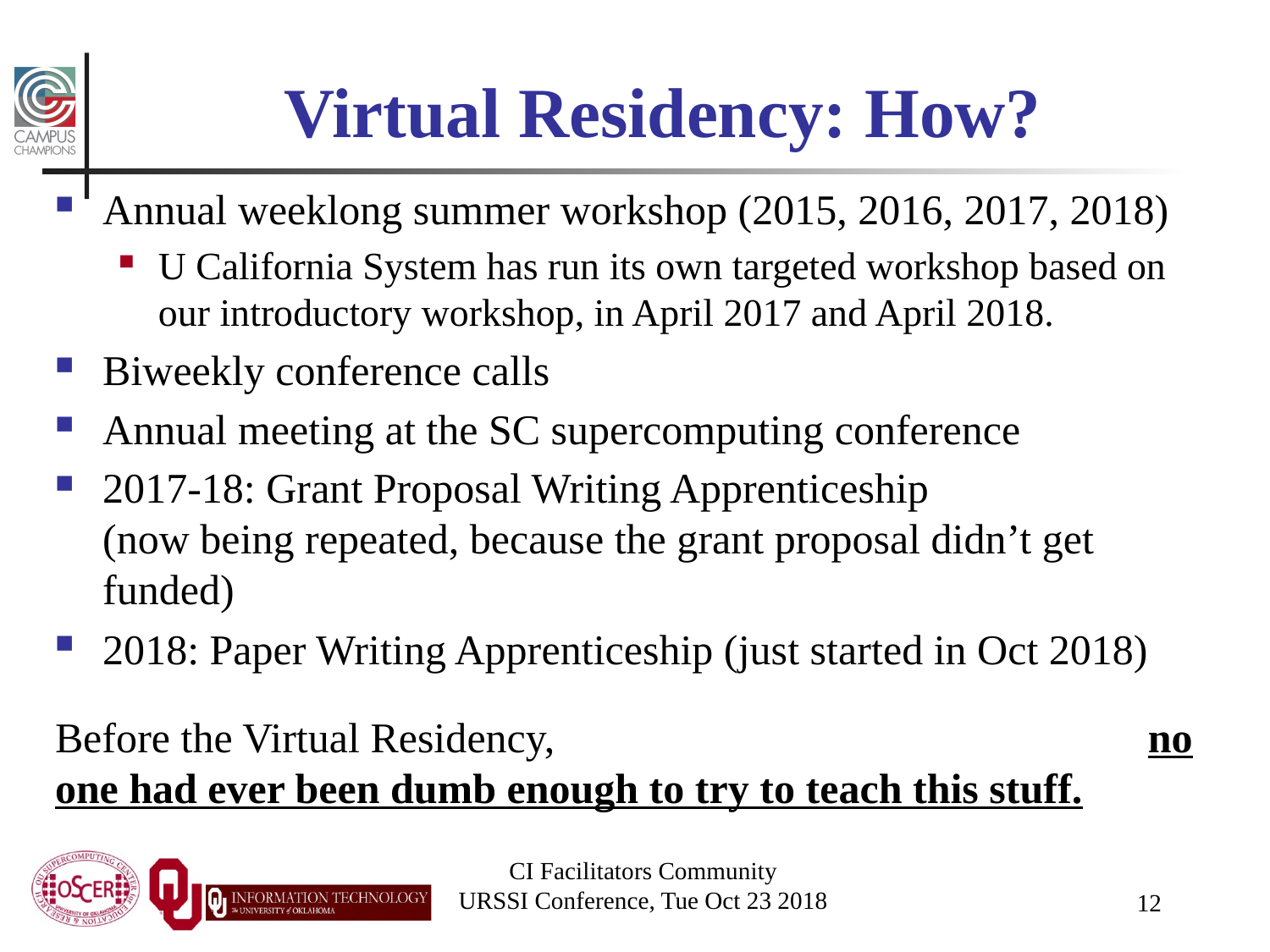

# Virtual Residency: How?
Annual weeklong summer workshop (2015, 2016, 2017, 2018)
U California System has run its own targeted workshop based on our introductory workshop, in April 2017 and April 2018.
Biweekly conference calls
Annual meeting at the SC supercomputing conference
2017-18: Grant Proposal Writing Apprenticeship                  (now being repeated, because the grant proposal didn’t get funded)
2018: Paper Writing Apprenticeship (just started in Oct 2018)

Before the Virtual Residency,                                                        no one had ever been dumb enough to try to teach this stuff.
CI Facilitators Community
URSSI Conference, Tue Oct 23 2018
12